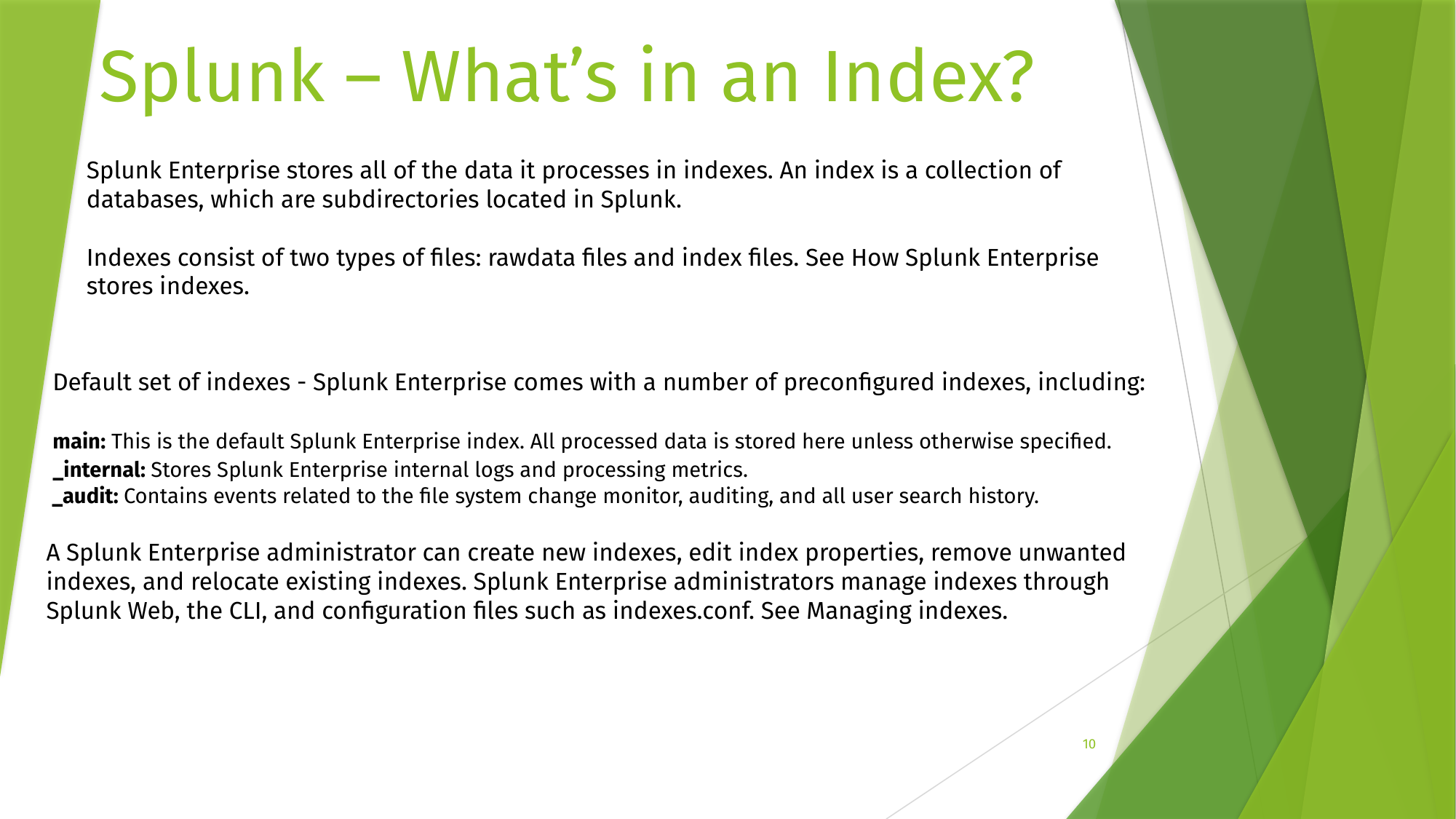

Splunk – What’s in an Index?
Splunk Enterprise stores all of the data it processes in indexes. An index is a collection of databases, which are subdirectories located in Splunk.
Indexes consist of two types of files: rawdata files and index files. See How Splunk Enterprise stores indexes.
 Default set of indexes - Splunk Enterprise comes with a number of preconfigured indexes, including:
 main: This is the default Splunk Enterprise index. All processed data is stored here unless otherwise specified.
 _internal: Stores Splunk Enterprise internal logs and processing metrics.
 _audit: Contains events related to the file system change monitor, auditing, and all user search history.

A Splunk Enterprise administrator can create new indexes, edit index properties, remove unwanted indexes, and relocate existing indexes. Splunk Enterprise administrators manage indexes through Splunk Web, the CLI, and configuration files such as indexes.conf. See Managing indexes.
10